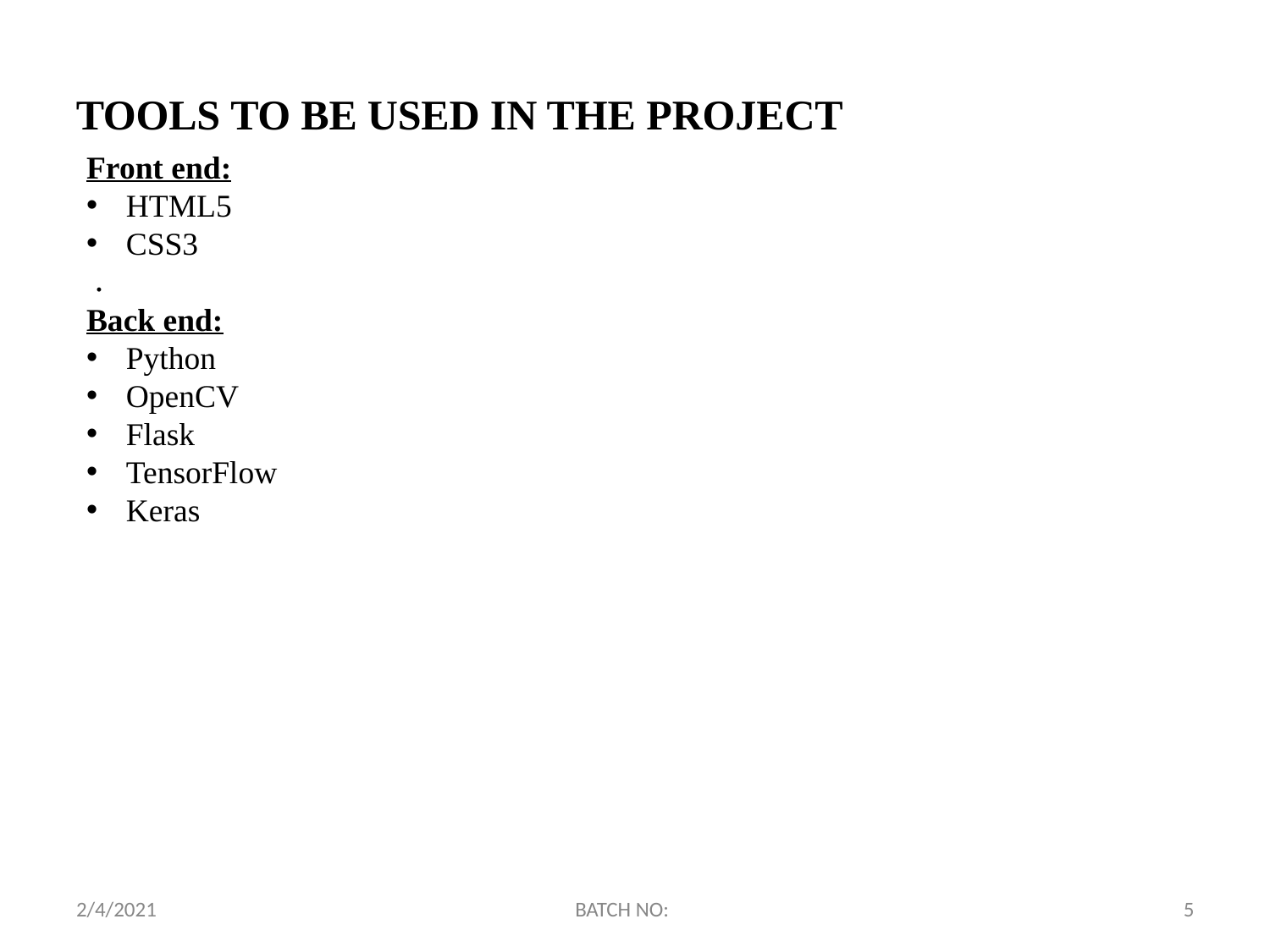

TOOLS TO BE USED IN THE PROJECT
Front end:
HTML5
CSS3

Back end:
Python
OpenCV
Flask
TensorFlow
Keras
.
2/4/2021
BATCH NO:
5